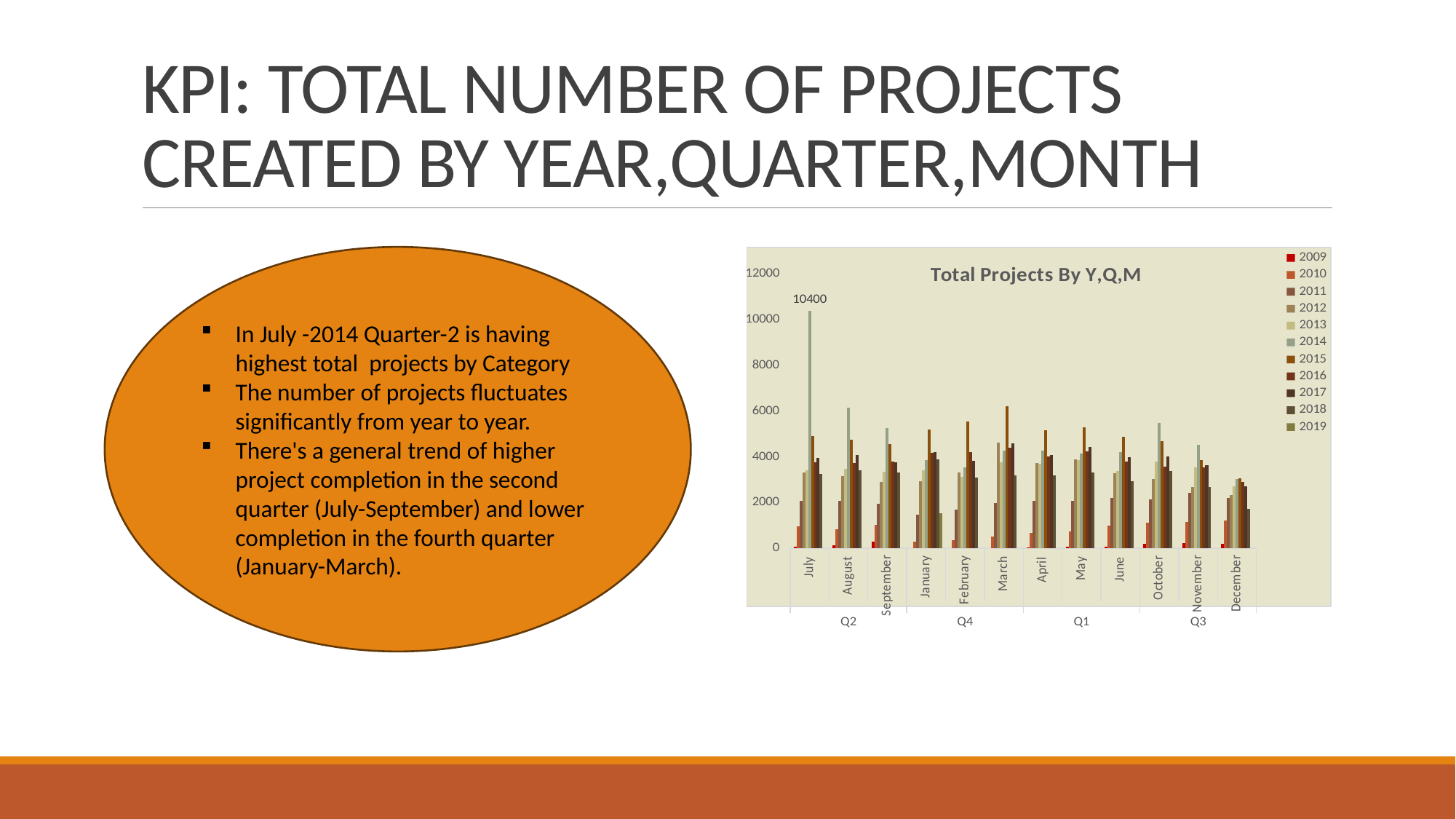

# KPI: TOTAL NUMBER OF PROJECTS CREATED BY YEAR,QUARTER,MONTH

### Chart: Total Projects By Y,Q,M

| Category | 2009 | 2010 | 2011 | 2012 | 2013 | 2014 | 2015 | 2016 | 2017 | 2018 | 2019 |
|---|---|---|---|---|---|---|---|---|---|---|---|
| July | 83.0 | 971.0 | 2072.0 | 3302.0 | 3408.0 | 10400.0 | 4903.0 | 3759.0 | 3945.0 | 3266.0 | None |
| August | 125.0 | 836.0 | 2069.0 | 3147.0 | 3483.0 | 6147.0 | 4741.0 | 3724.0 | 4074.0 | 3413.0 | None |
| September | 306.0 | 1023.0 | 1959.0 | 2901.0 | 3344.0 | 5255.0 | 4545.0 | 3787.0 | 3770.0 | 3306.0 | None |
| January | None | 284.0 | 1463.0 | 2946.0 | 3419.0 | 3845.0 | 5204.0 | 4193.0 | 4199.0 | 3906.0 | 1539.0 |
| February | None | 341.0 | 1704.0 | 3324.0 | 3131.0 | 3545.0 | 5546.0 | 4219.0 | 3817.0 | 3112.0 | None |
| March | None | 502.0 | 1968.0 | 4632.0 | 3773.0 | 4262.0 | 6225.0 | 4387.0 | 4596.0 | 3177.0 | None |
| April | 26.0 | 668.0 | 2064.0 | 3743.0 | 3690.0 | 4285.0 | 5163.0 | 4026.0 | 4079.0 | 3176.0 | None |
| May | 69.0 | 728.0 | 2079.0 | 3890.0 | 3846.0 | 4162.0 | 5286.0 | 4256.0 | 4439.0 | 3302.0 | None |
| June | 77.0 | 984.0 | 2190.0 | 3298.0 | 3368.0 | 4218.0 | 4885.0 | 3797.0 | 3990.0 | 2943.0 | None |
| October | 199.0 | 1128.0 | 2136.0 | 3038.0 | 3800.0 | 5477.0 | 4671.0 | 3574.0 | 4014.0 | 3395.0 | None |
| November | 221.0 | 1147.0 | 2438.0 | 2679.0 | 3549.0 | 4518.0 | 3867.0 | 3546.0 | 3642.0 | 2686.0 | None |
| December | 202.0 | 1216.0 | 2211.0 | 2316.0 | 2726.0 | 3040.0 | 3078.0 | 2894.0 | 2700.0 | 1734.0 | None |
In July -2014 Quarter-2 is having highest total  projects by Category
The number of projects fluctuates significantly from year to year.
There's a general trend of higher project completion in the second quarter (July-September) and lower completion in the fourth quarter (January-March).